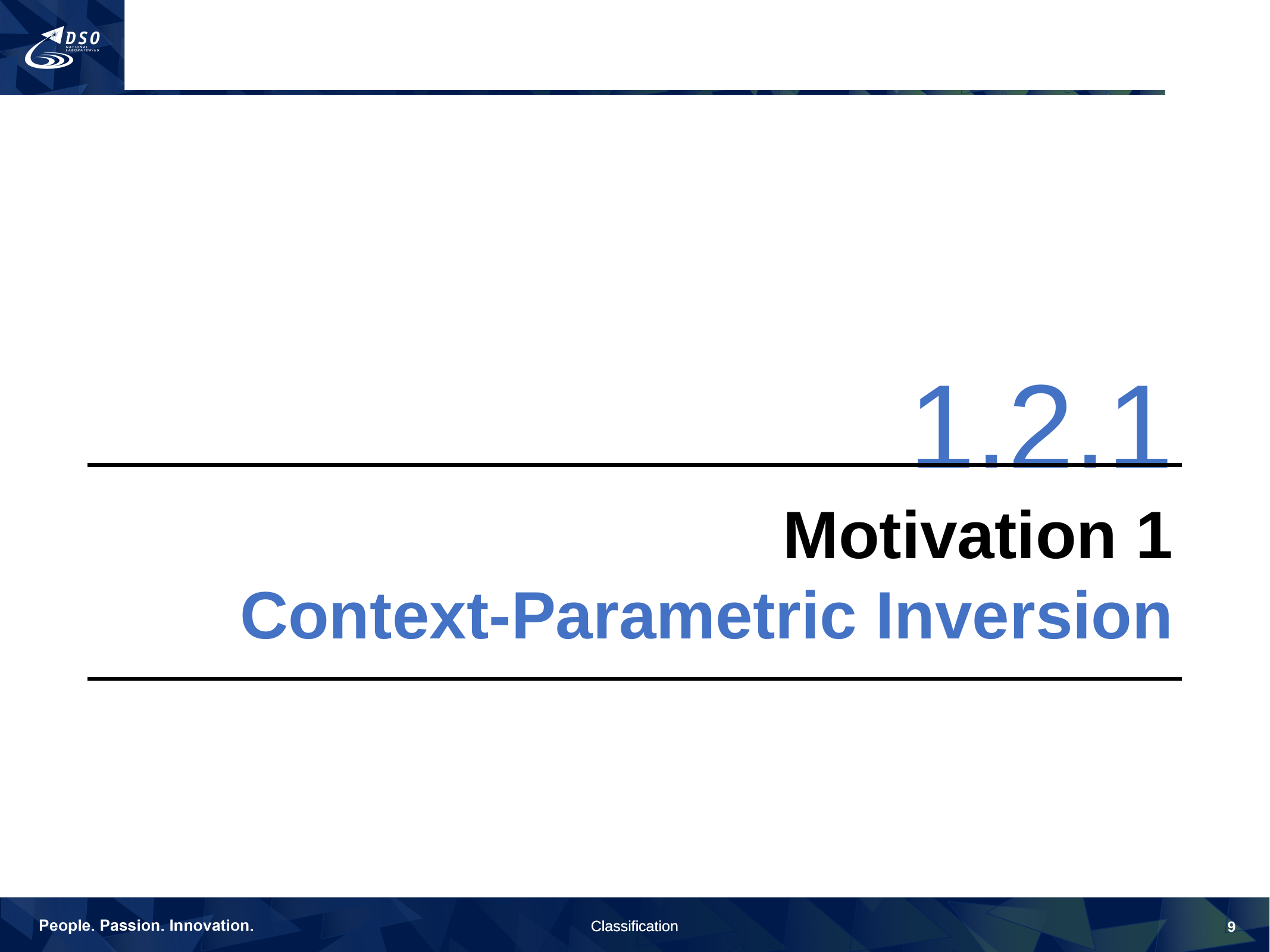

#
1.2.1
Motivation 1
Context-Parametric Inversion
9